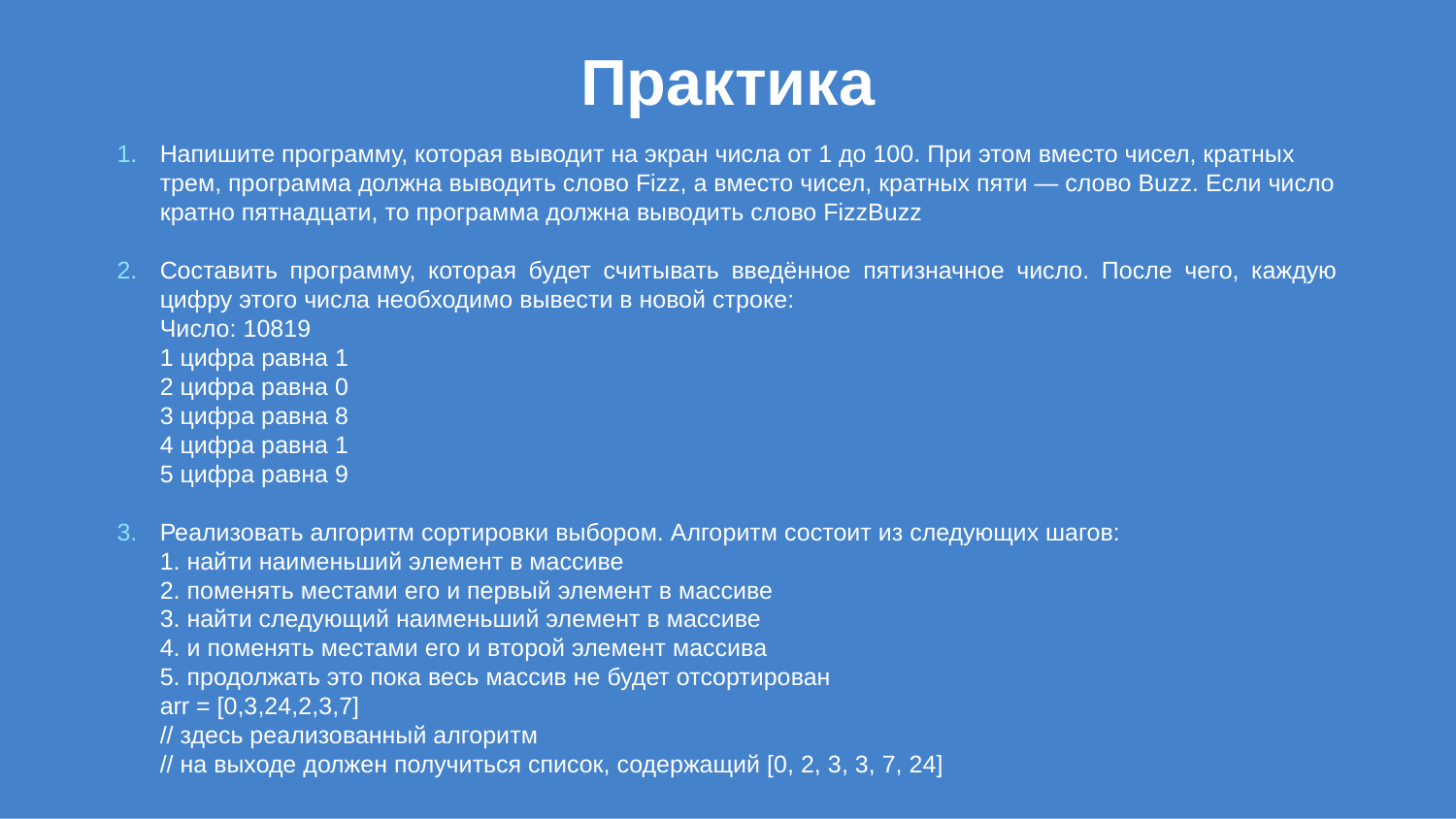

Практика
Напишите программу, которая выводит на экран числа от 1 до 100. При этом вместо чисел, кратных трем, программа должна выводить слово Fizz, а вместо чисел, кратных пяти — слово Buzz. Если число кратно пятнадцати, то программа должна выводить слово FizzBuzz

Составить программу, которая будет считывать введённое пятизначное число. После чего, каждую цифру этого числа необходимо вывести в новой строке:
Число: 10819
1 цифра равна 1
2 цифра равна 0
3 цифра равна 8
4 цифра равна 1
5 цифра равна 9

Реализовать алгоритм сортировки выбором. Алгоритм состоит из следующих шагов:
1. найти наименьший элемент в массиве
2. поменять местами его и первый элемент в массиве
3. найти следующий наименьший элемент в массиве
4. и поменять местами его и второй элемент массива
5. продолжать это пока весь массив не будет отсортирован
arr = [0,3,24,2,3,7]
// здесь реализованный алгоритм
// на выходе должен получиться список, содержащий [0, 2, 3, 3, 7, 24]